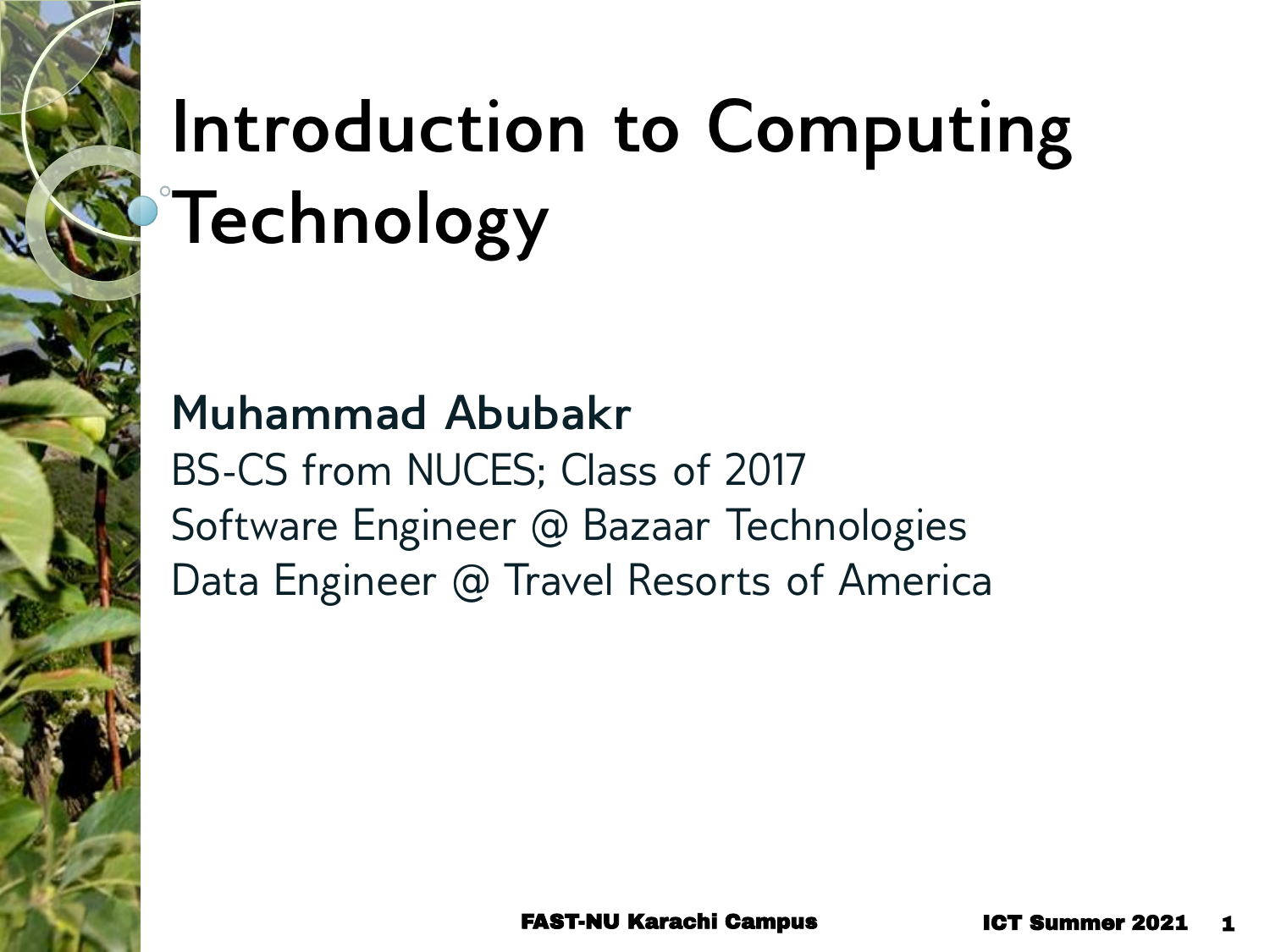

# Introduction to Computing Technology
Muhammad Abubakr
BS-CS from NUCES; Class of 2017
Software Engineer @ Bazaar Technologies
Data Engineer @ Travel Resorts of America

1
ICT Summer 2021
FAST-NU Karachi Campus